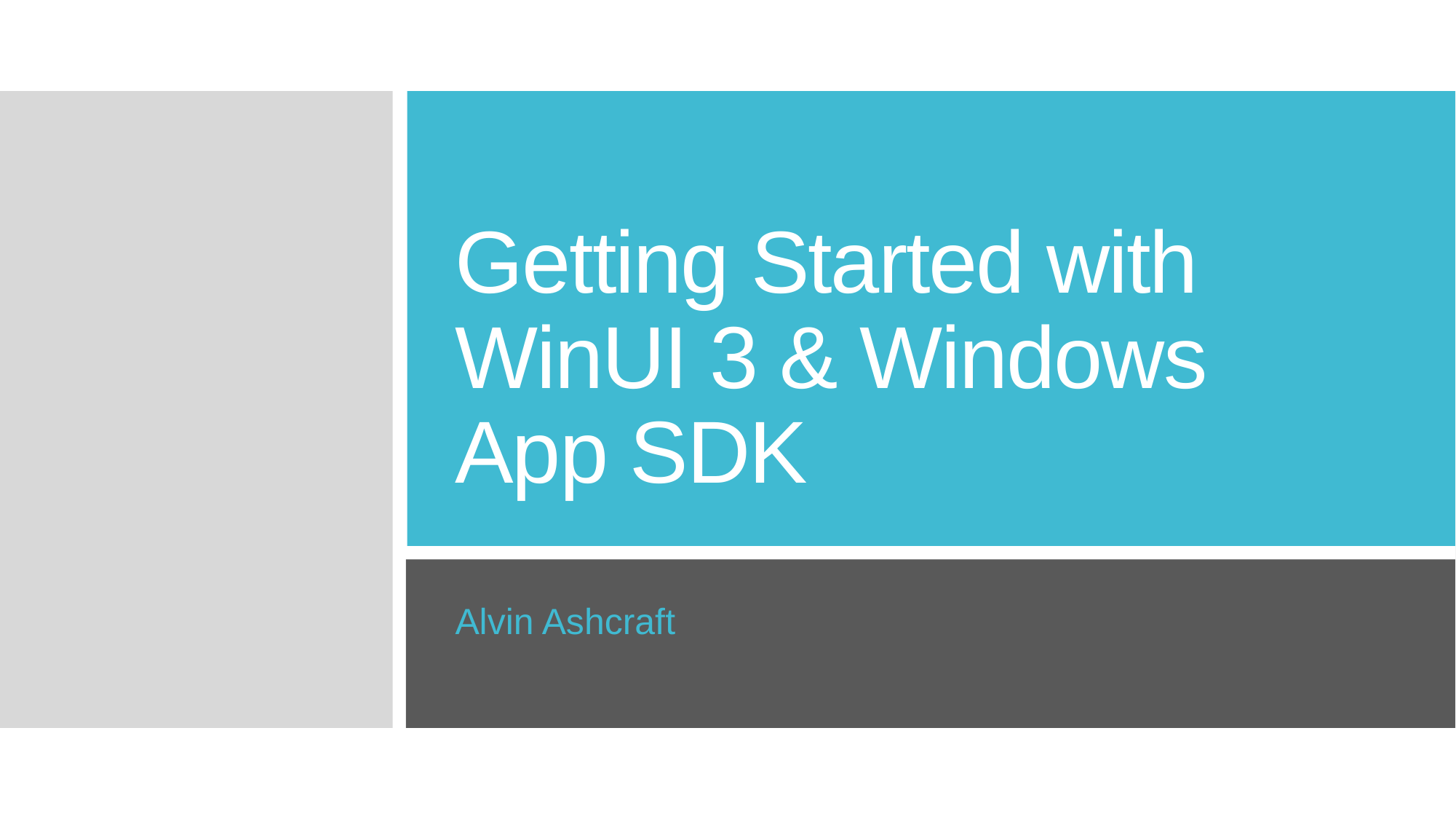

# Getting Started with WinUI 3 & Windows App SDK

Alvin Ashcraft